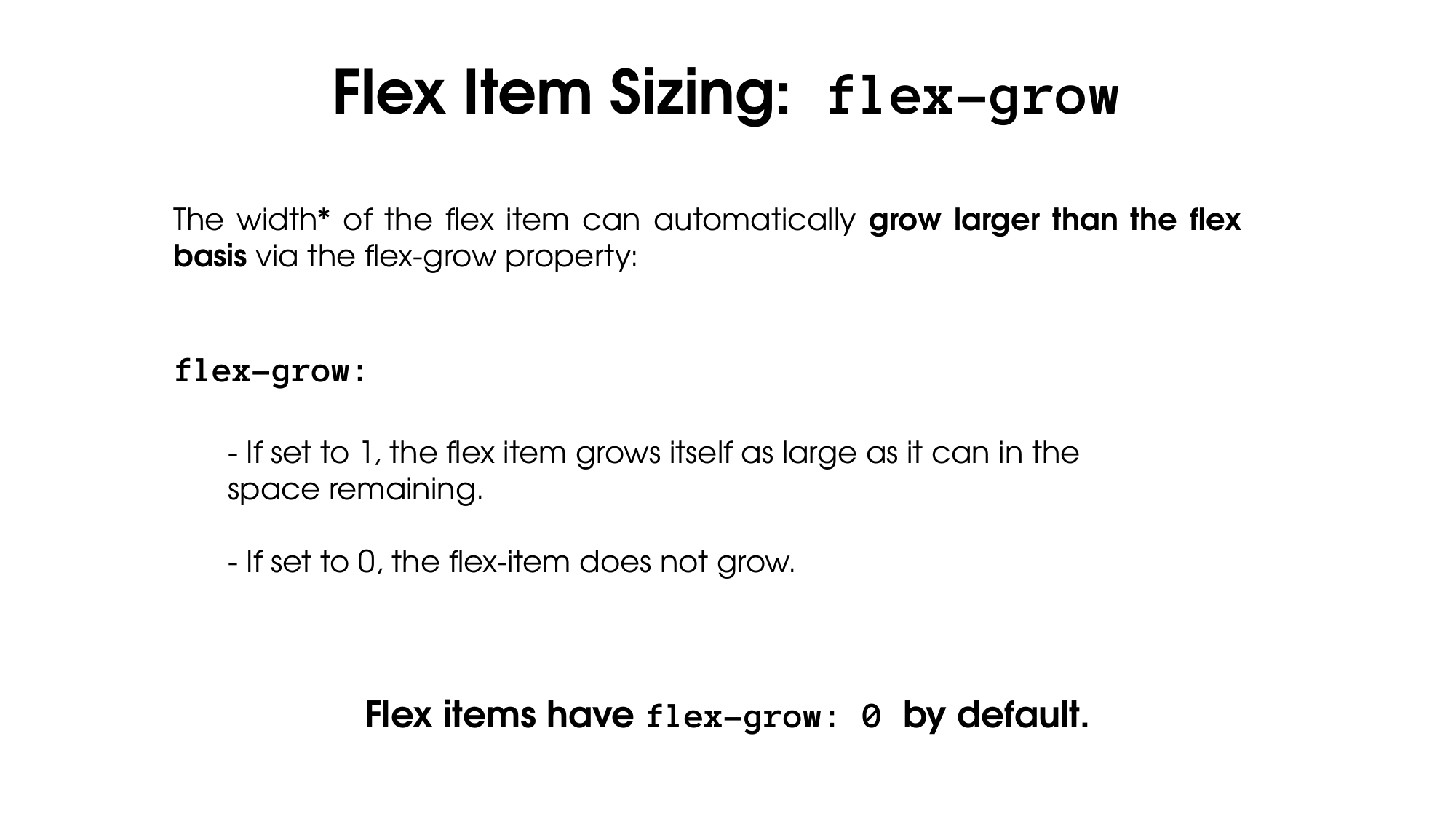

Flex Item Sizing: flex-grow
The width* of the flex item can automatically grow larger than the flex basis via the flex-grow property:

flex-grow:

- If set to 1, the flex item grows itself as large as it can in the
space remaining.

- If set to 0, the flex-item does not grow.
Flex items have flex-grow: 0 by default.